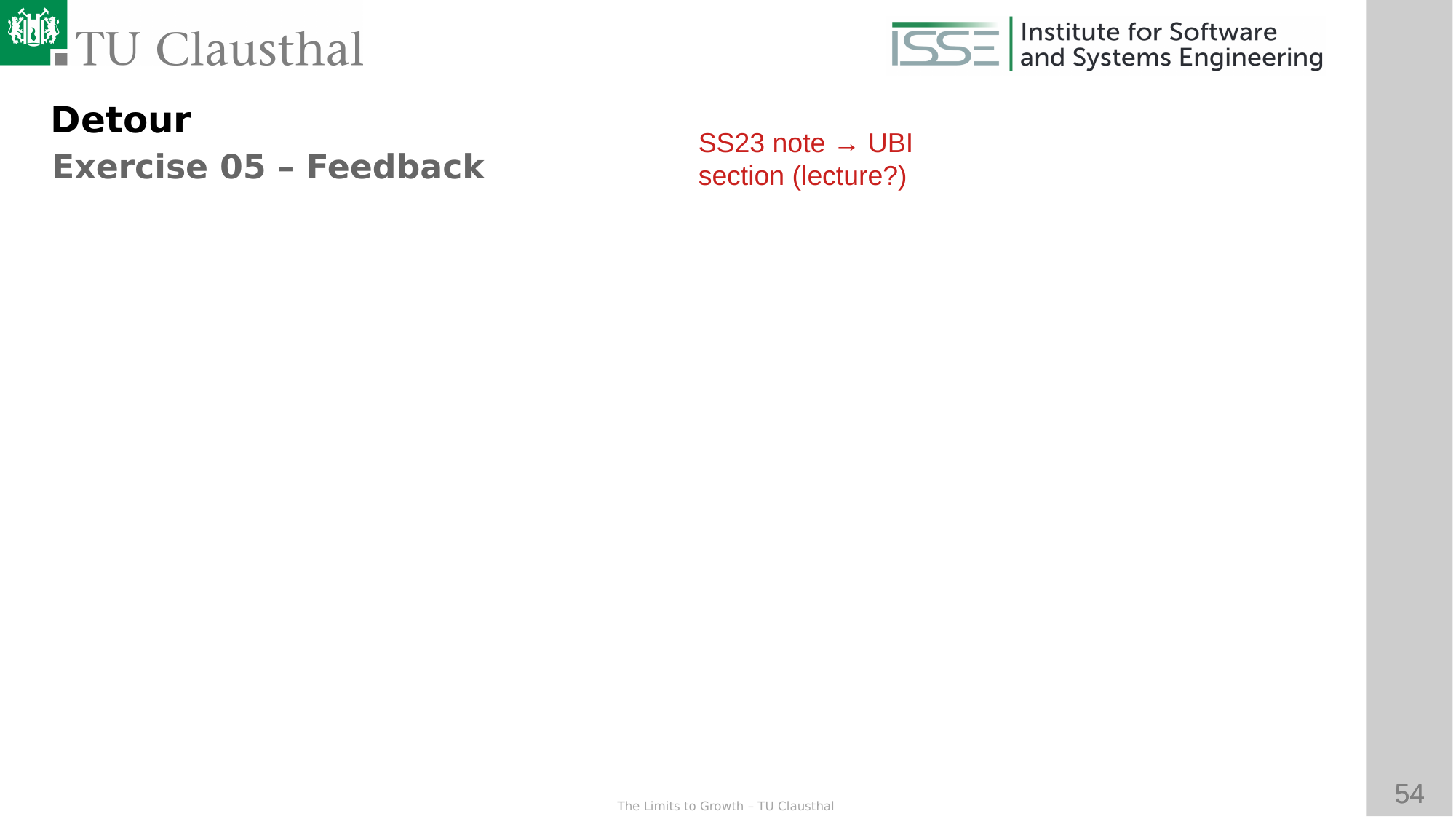

Detour
SS23 note → UBI section (lecture?)
Exercise 05 – Feedback